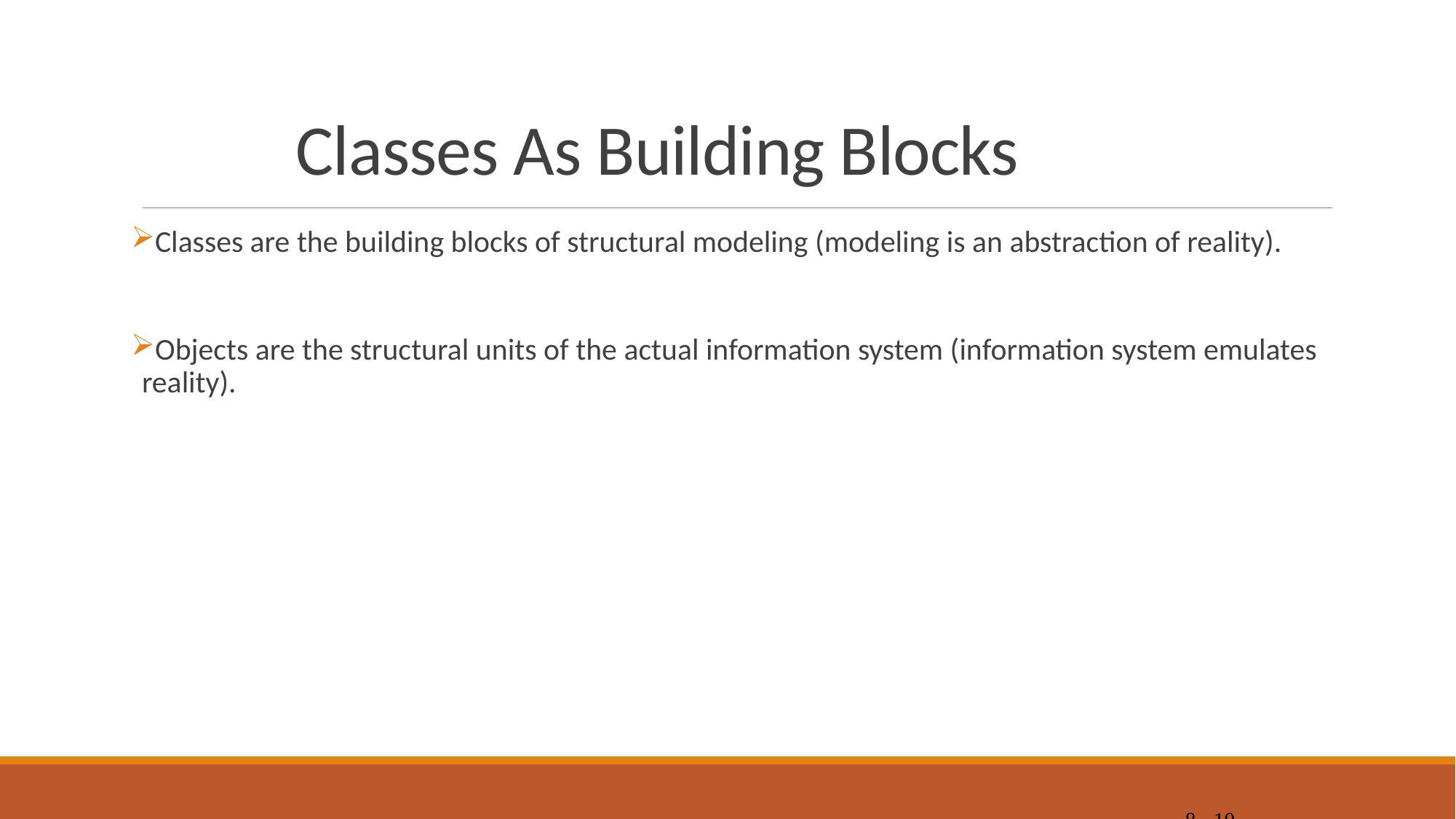

# Classes As Building Blocks
Classes are the building blocks of structural modeling (modeling is an abstraction of reality).

Objects are the structural units of the actual information system (information system emulates reality).
8 - 10